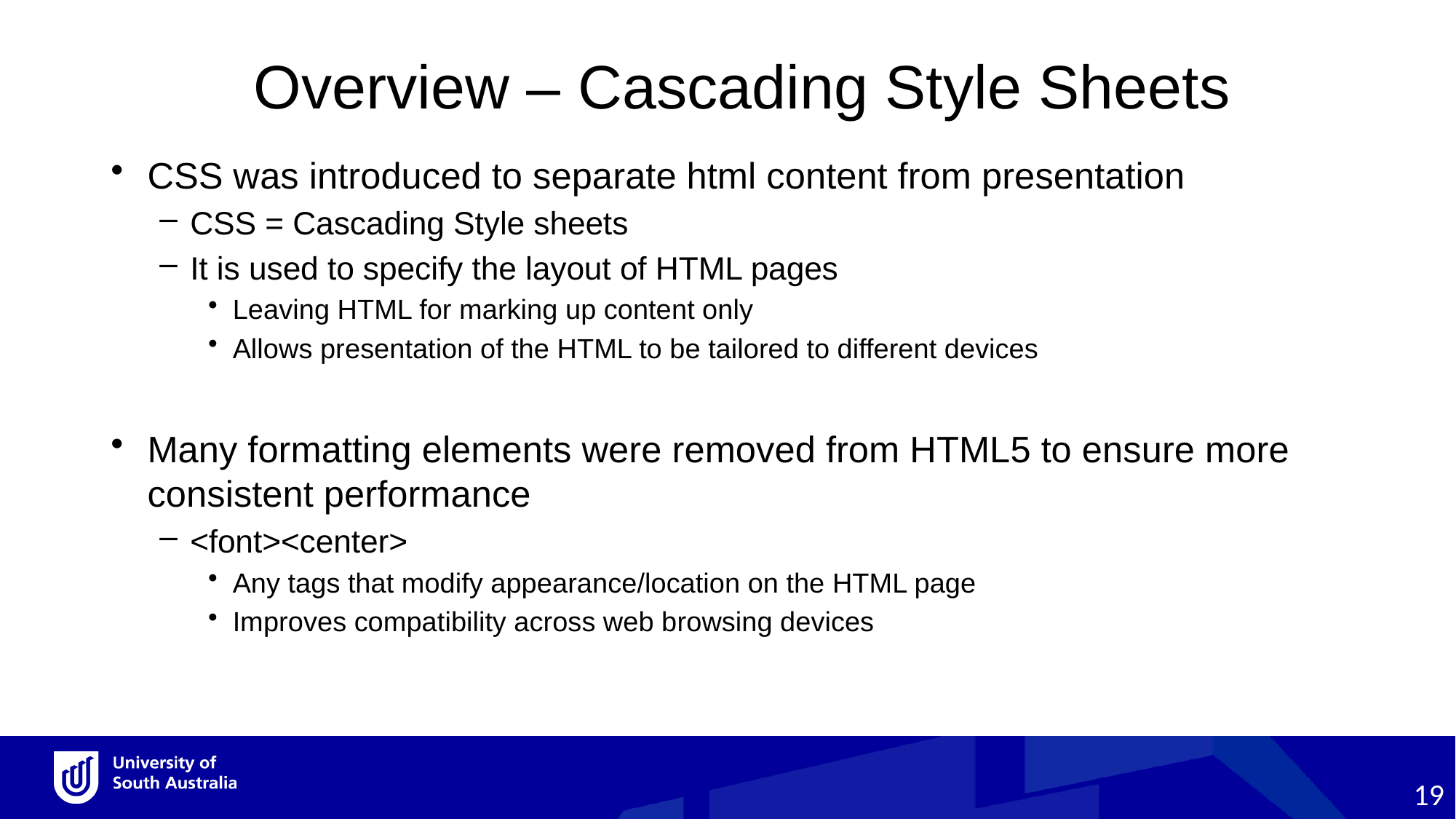

Overview – Cascading Style Sheets
CSS was introduced to separate html content from presentation
CSS = Cascading Style sheets
It is used to specify the layout of HTML pages
Leaving HTML for marking up content only
Allows presentation of the HTML to be tailored to different devices

Many formatting elements were removed from HTML5 to ensure more consistent performance
<font><center>
Any tags that modify appearance/location on the HTML page
Improves compatibility across web browsing devices
19